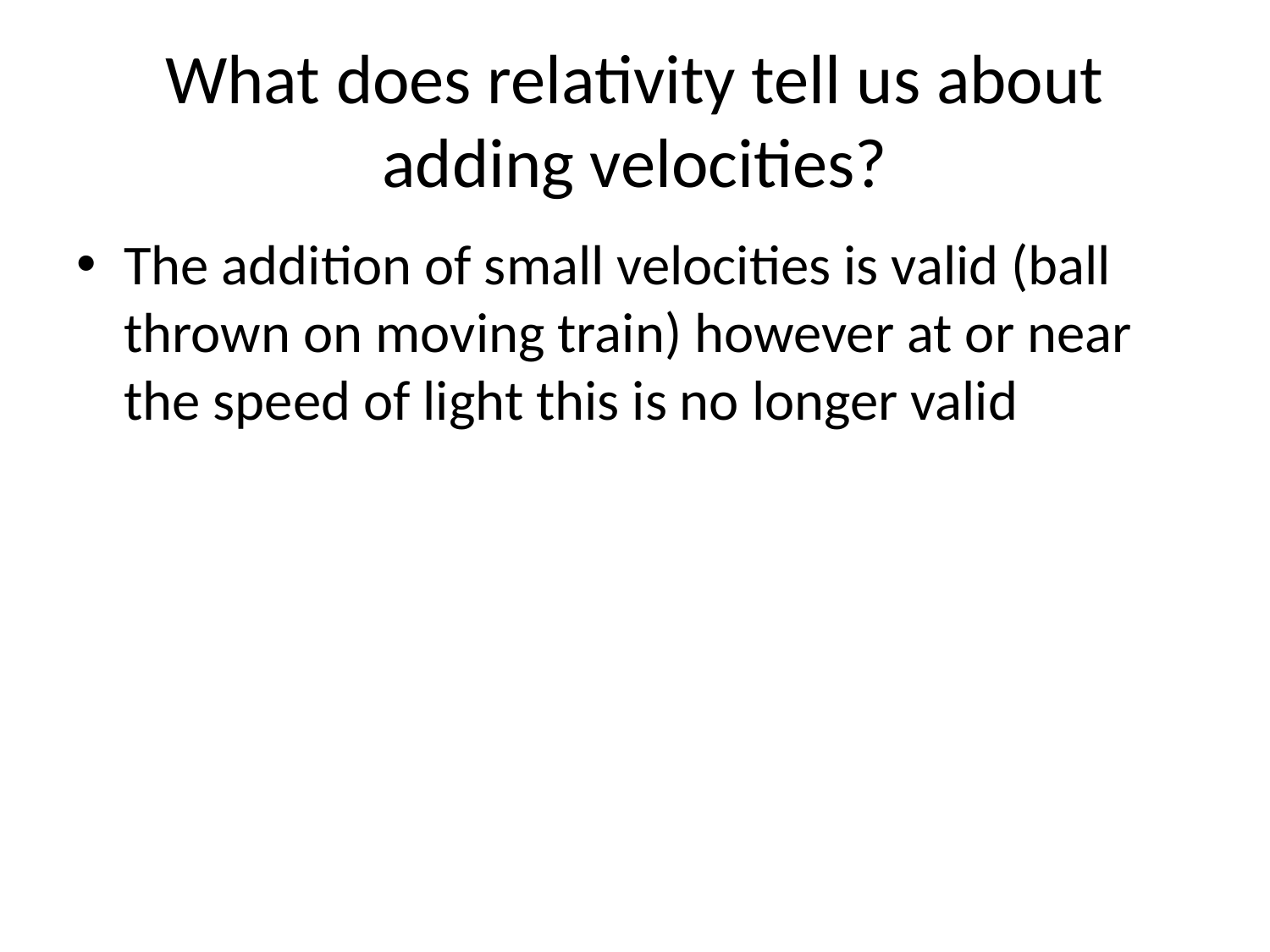

# What does relativity tell us about adding velocities?
The addition of small velocities is valid (ball thrown on moving train) however at or near the speed of light this is no longer valid